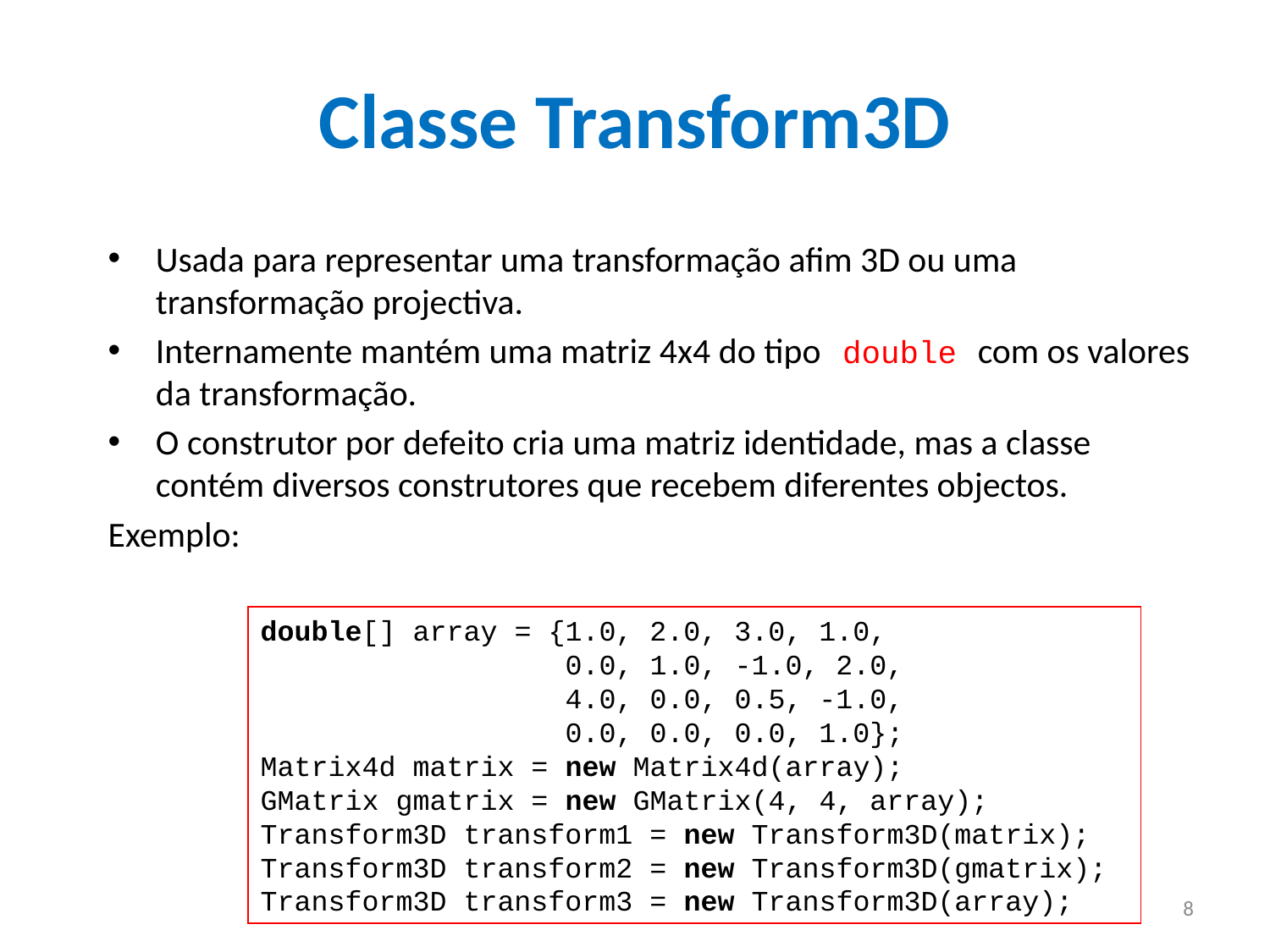

Classe Transform3D
Usada para representar uma transformação afim 3D ou uma transformação projectiva.
Internamente mantém uma matriz 4x4 do tipo double com os valores da transformação.
O construtor por defeito cria uma matriz identidade, mas a classe contém diversos construtores que recebem diferentes objectos.
Exemplo:
double[] array = {1.0, 2.0, 3.0, 1.0,
                  0.0, 1.0, -1.0, 2.0,
                  4.0, 0.0, 0.5, -1.0,
                  0.0, 0.0, 0.0, 1.0};
Matrix4d matrix = new Matrix4d(array);
GMatrix gmatrix = new GMatrix(4, 4, array);
Transform3D transform1 = new Transform3D(matrix); Transform3D transform2 = new Transform3D(gmatrix); Transform3D transform3 = new Transform3D(array);
8